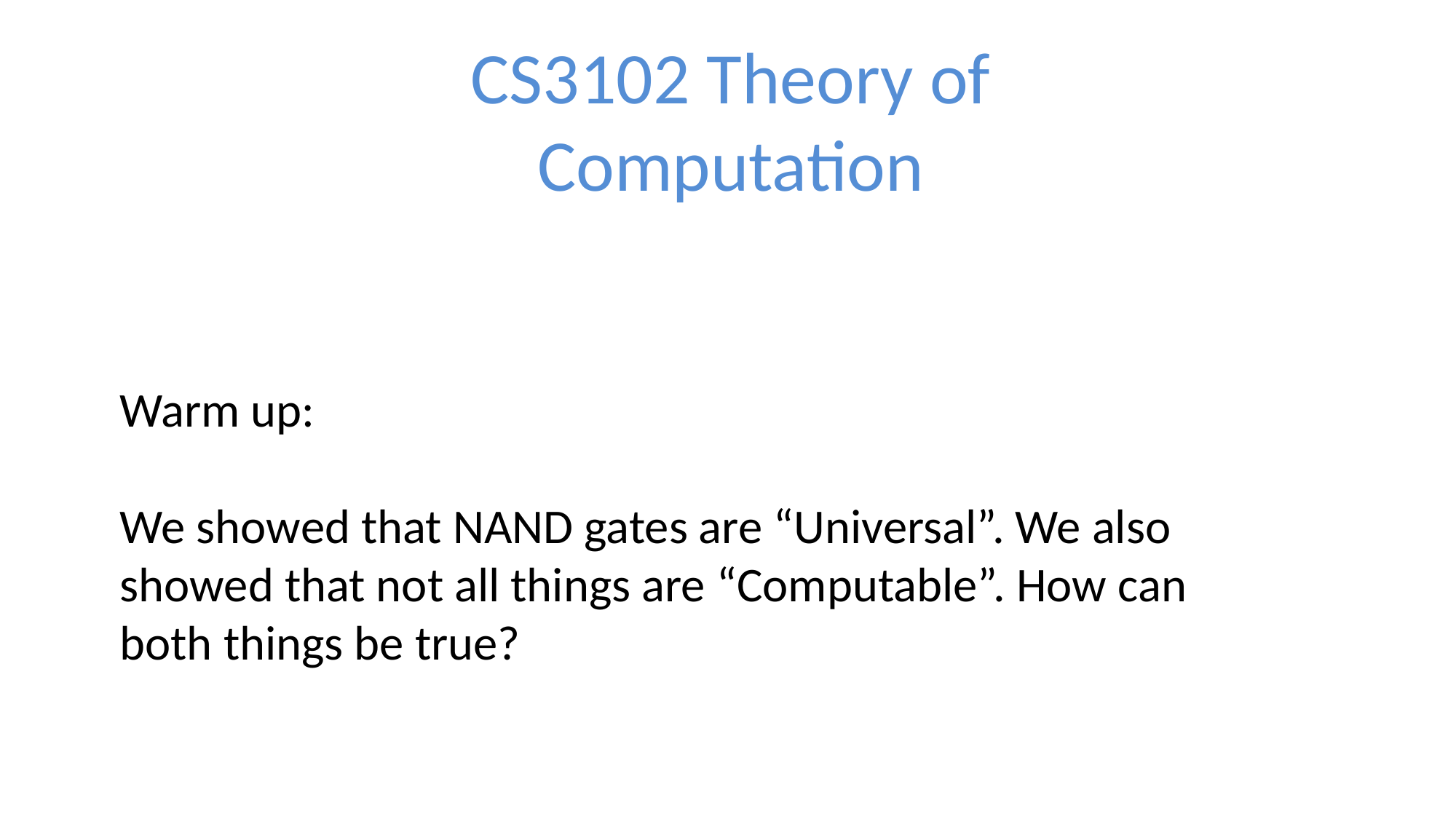

# CS3102 Theory of Computation
Warm up:

We showed that NAND gates are “Universal”. We also showed that not all things are “Computable”. How can both things be true?
1